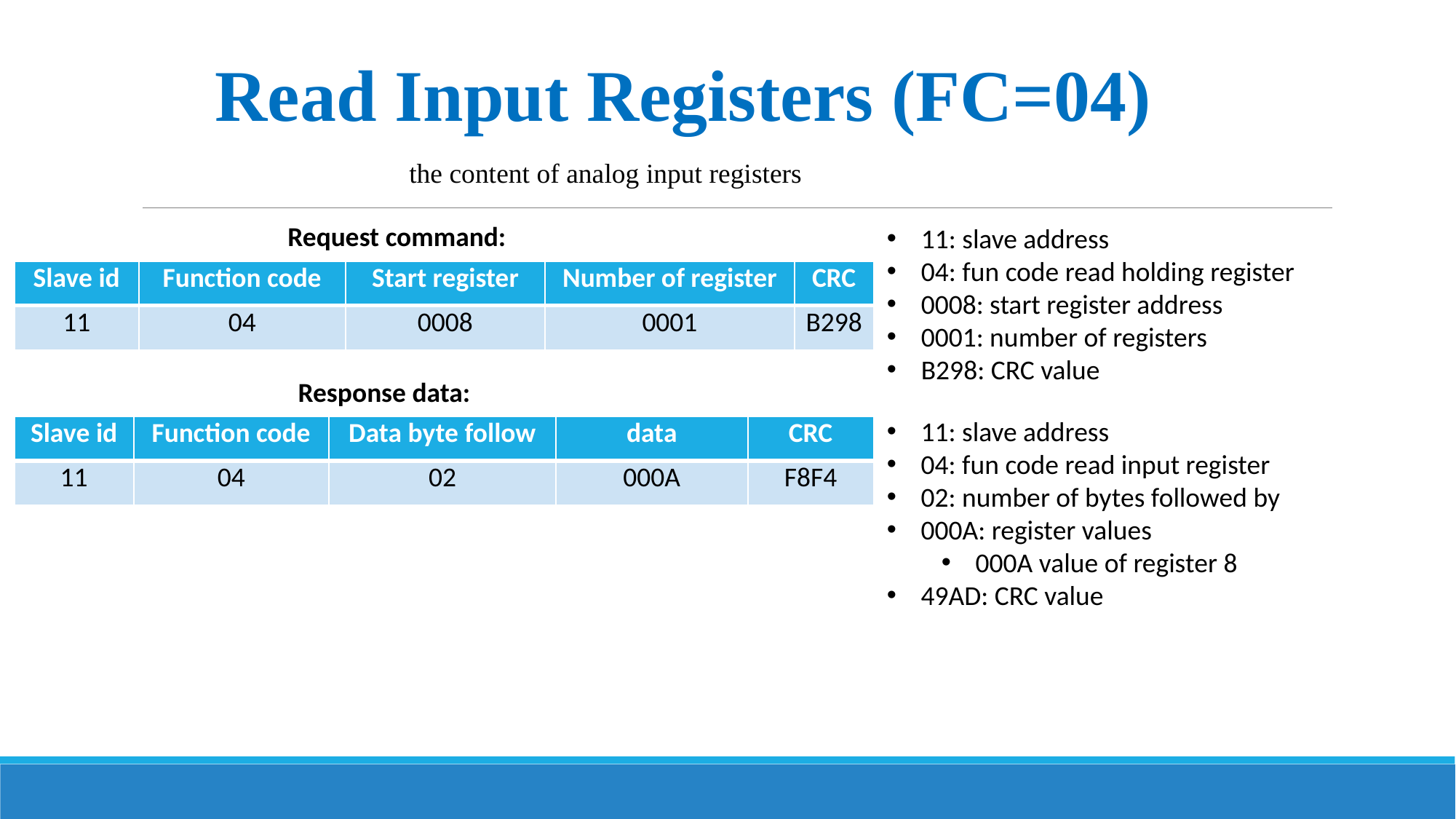

Read Input Registers (FC=04)
the content of analog input registers
Request command:
11: slave address
04: fun code read holding register
0008: start register address
0001: number of registers
B298: CRC value
| Slave id | Function code | Start register | Number of register | CRC |
| --- | --- | --- | --- | --- |
| 11 | 04 | 0008 | 0001 | B298 |
Response data:
11: slave address
04: fun code read input register
02: number of bytes followed by
000A: register values
000A value of register 8
49AD: CRC value
| Slave id | Function code | Data byte follow | data | CRC |
| --- | --- | --- | --- | --- |
| 11 | 04 | 02 | 000A | F8F4 |